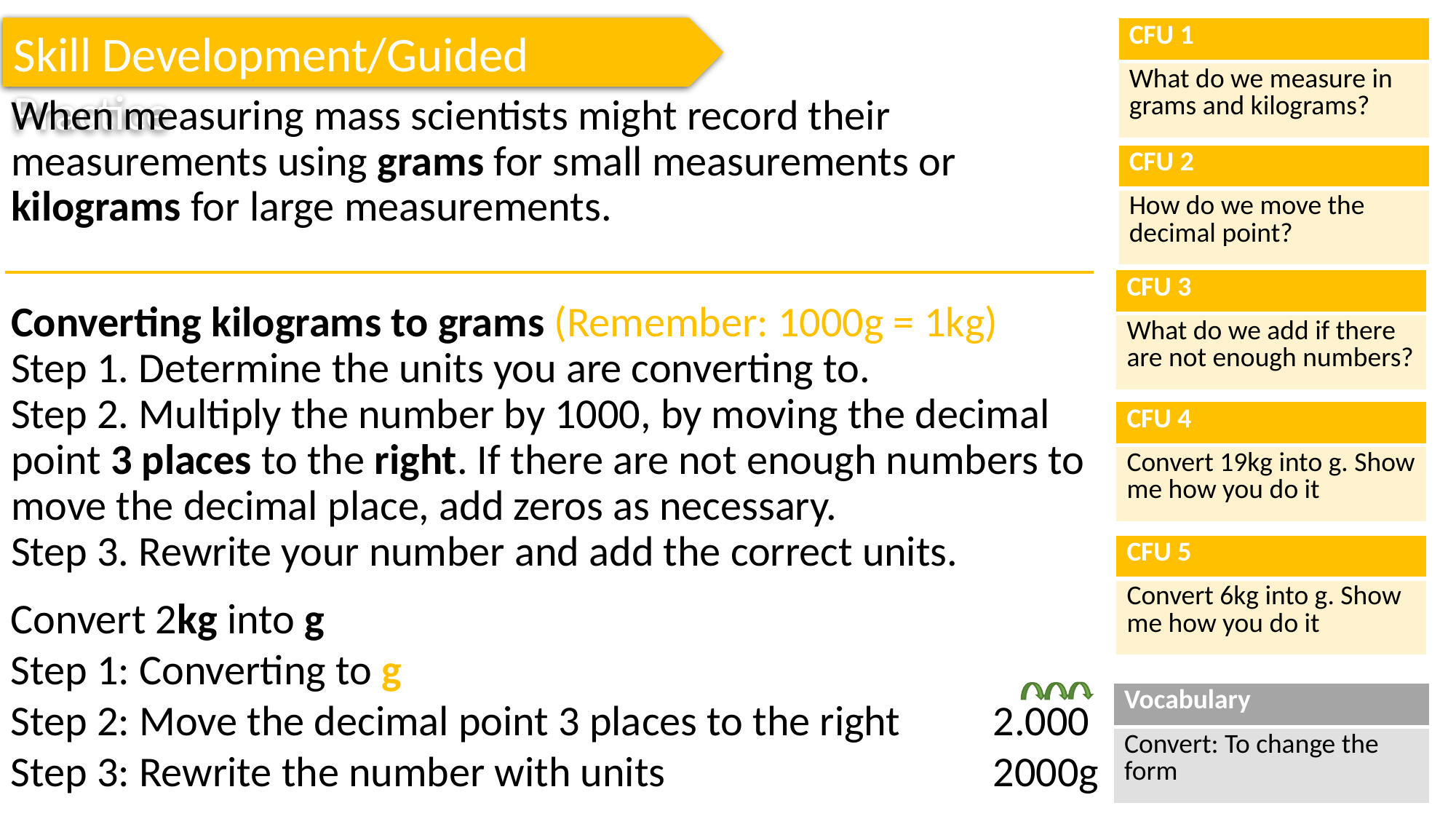

Skill Development/Guided Practice
| CFU 1 |
| --- |
| What do we measure in grams and kilograms? |
When measuring mass scientists might record their measurements using grams for small measurements or kilograms for large measurements.
| CFU 2 |
| --- |
| How do we move the decimal point? |
| CFU 3 |
| --- |
| What do we add if there are not enough numbers? |
Converting kilograms to grams (Remember: 1000g = 1kg)
Step 1. Determine the units you are converting to.
Step 2. Multiply the number by 1000, by moving the decimal point 3 places to the right. If there are not enough numbers to move the decimal place, add zeros as necessary.
Step 3. Rewrite your number and add the correct units.
| CFU 4 |
| --- |
| Convert 19kg into g. Show me how you do it |
| CFU 5 |
| --- |
| Convert 6kg into g. Show me how you do it |
Convert 2kg into g
Step 1: Converting to g
Step 2: Move the decimal point 3 places to the right	2.000
Step 3: Rewrite the number with units			2000g

| Vocabulary |
| --- |
| Convert: To change the form |